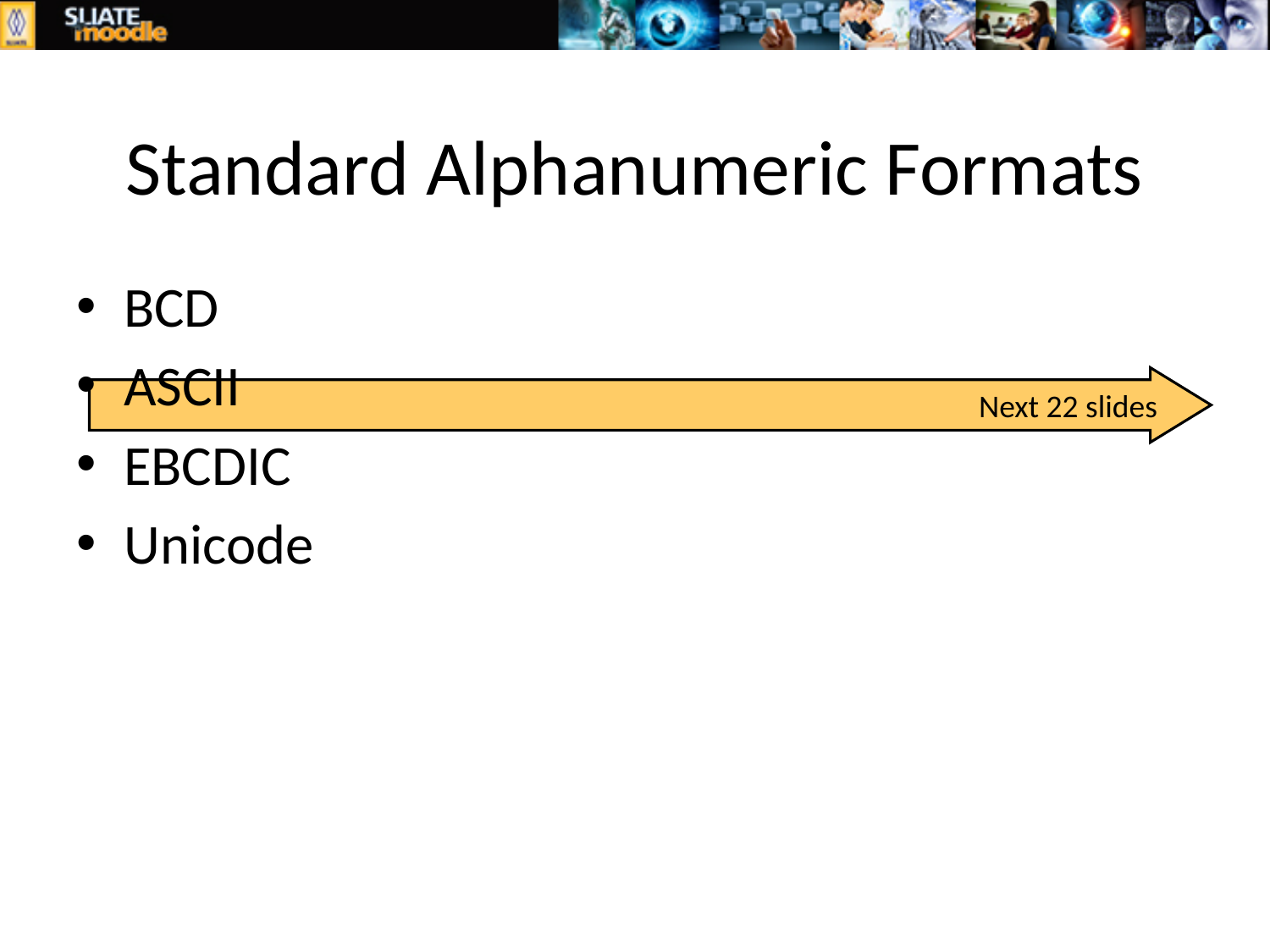

# Standard Alphanumeric Formats
BCD
ASCII
EBCDIC
Unicode
Next 22 slides